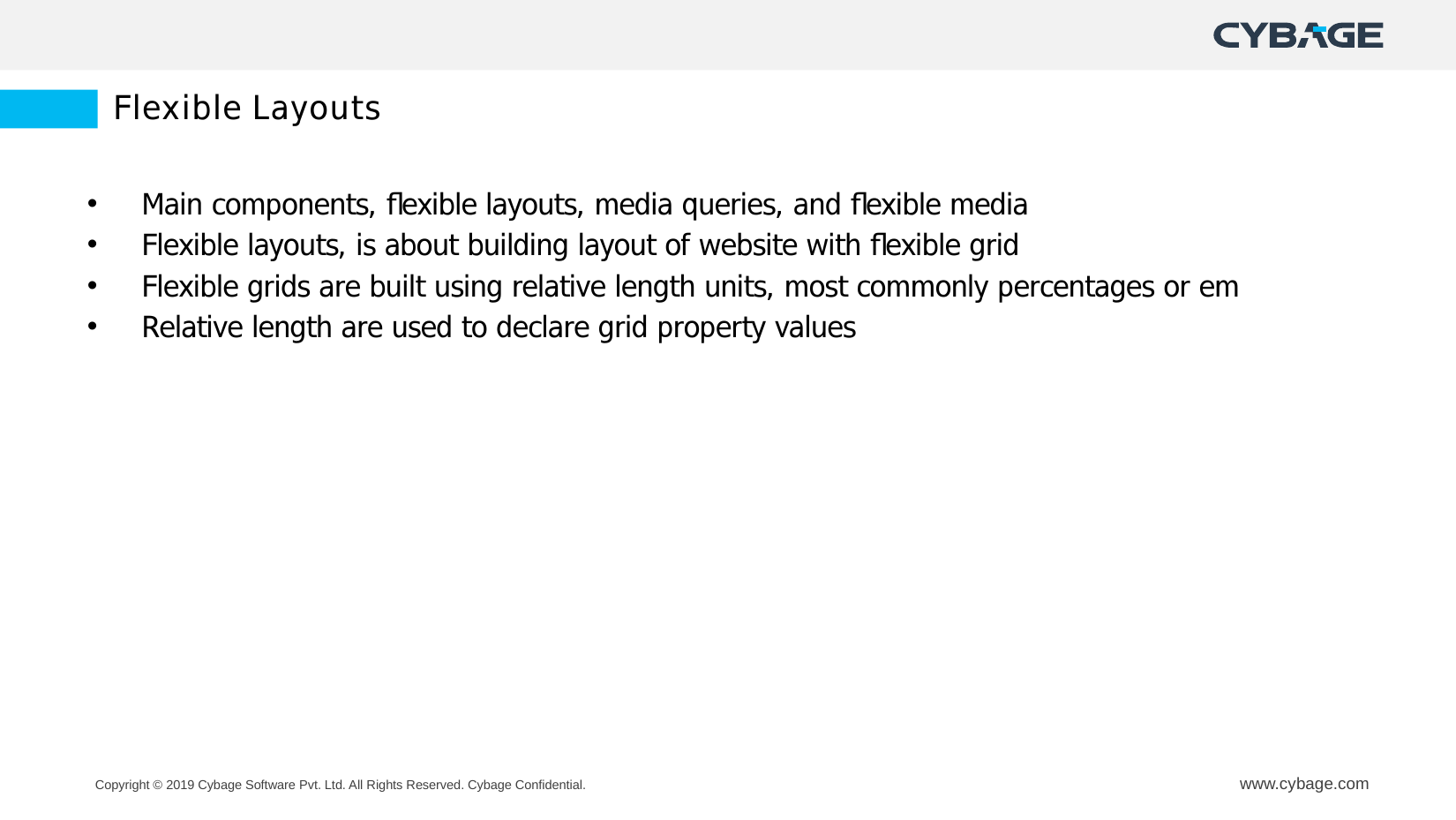

# Flexible Layouts
Main components, flexible layouts, media queries, and flexible media
Flexible layouts, is about building layout of website with flexible grid
Flexible grids are built using relative length units, most commonly percentages or em
Relative length are used to declare grid property values